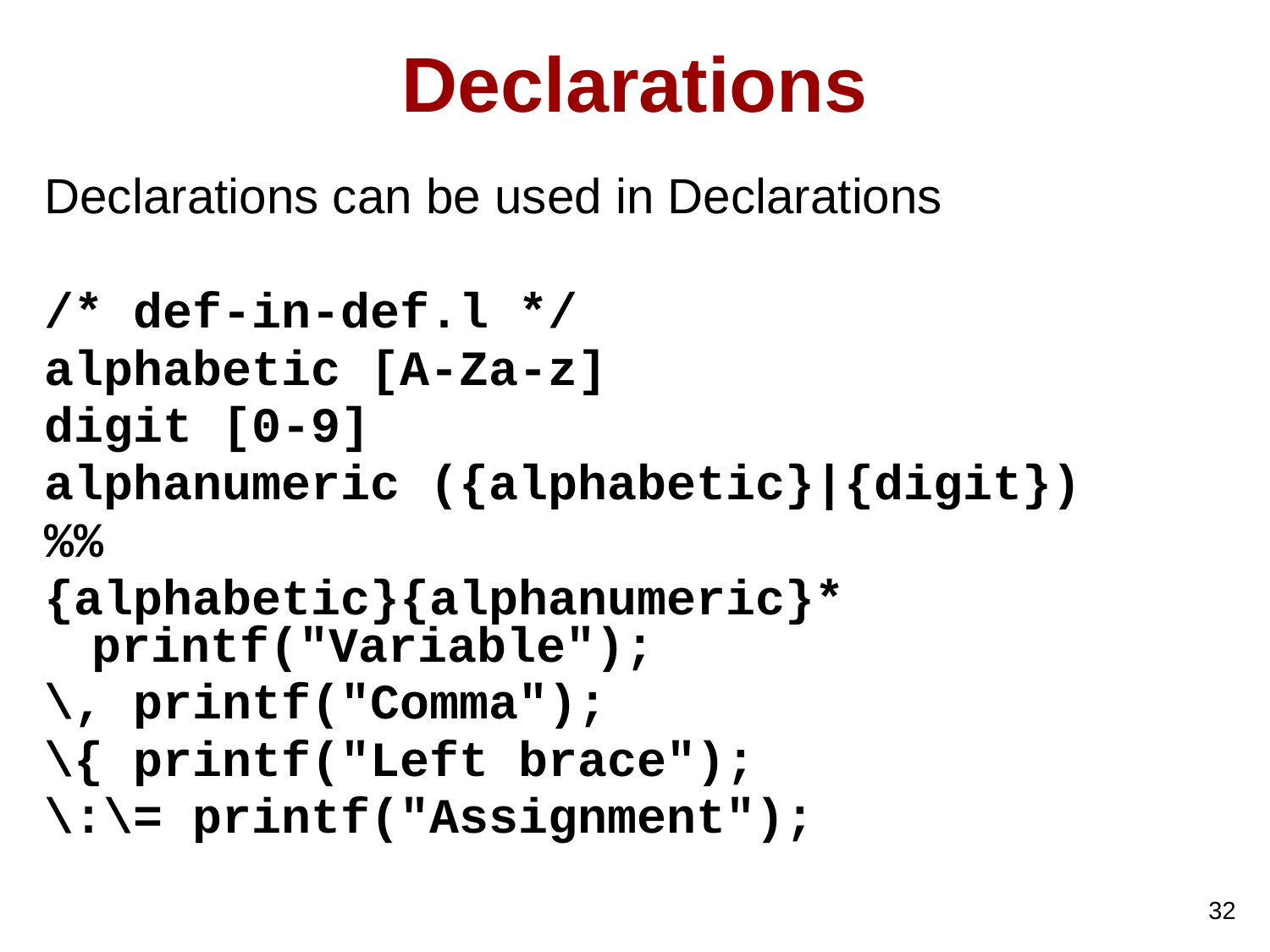

# Declarations
Declarations can be used in Declarations

/* def-in-def.l */
alphabetic [A-Za-z]
digit [0-9]
alphanumeric ({alphabetic}|{digit})
%%
{alphabetic}{alphanumeric}* printf("Variable");
\, printf("Comma");
\{ printf("Left brace");
\:\= printf("Assignment");
32